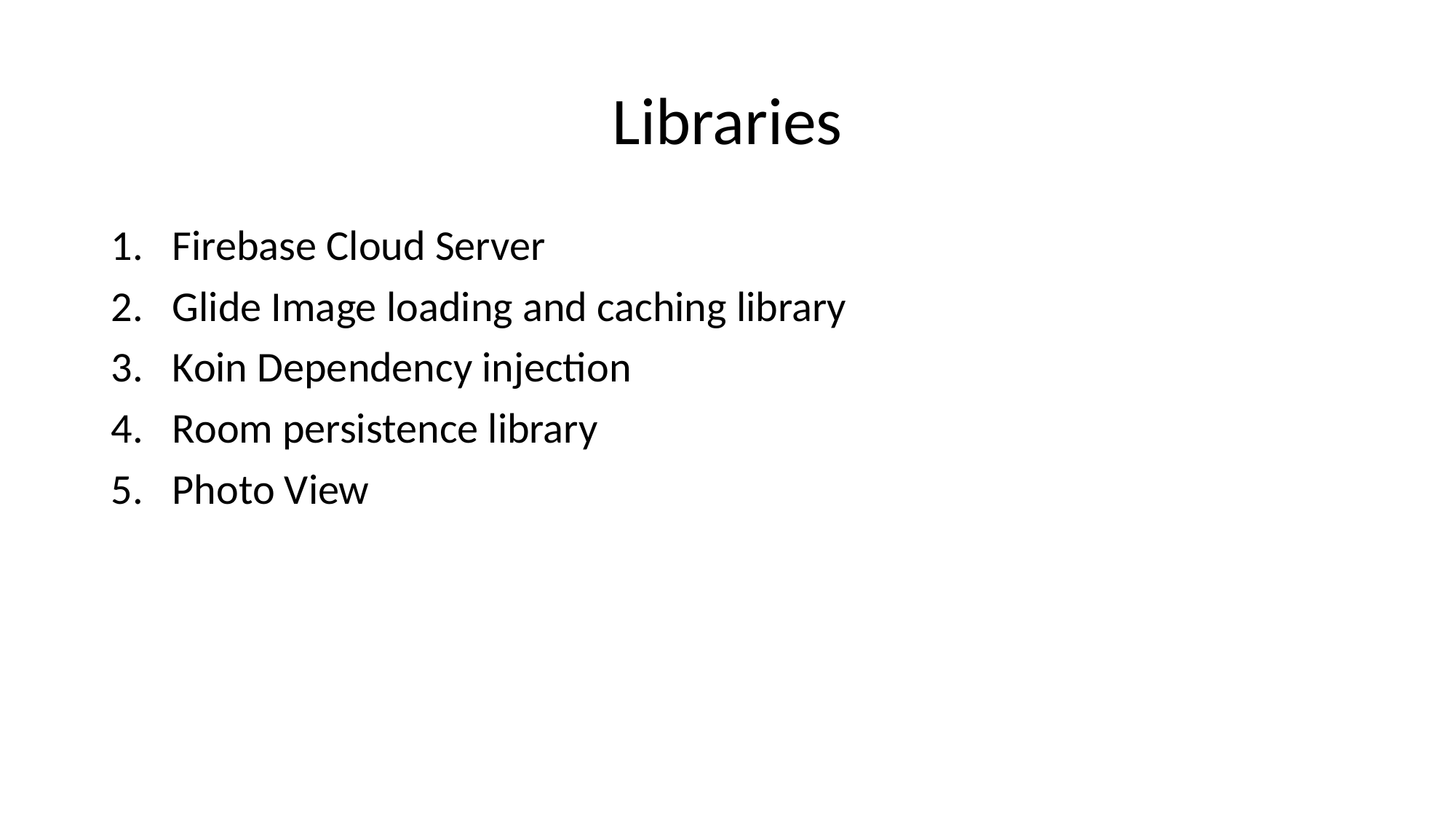

# Libraries
Firebase Cloud Server
Glide Image loading and caching library
Koin Dependency injection
Room persistence library
Photo View